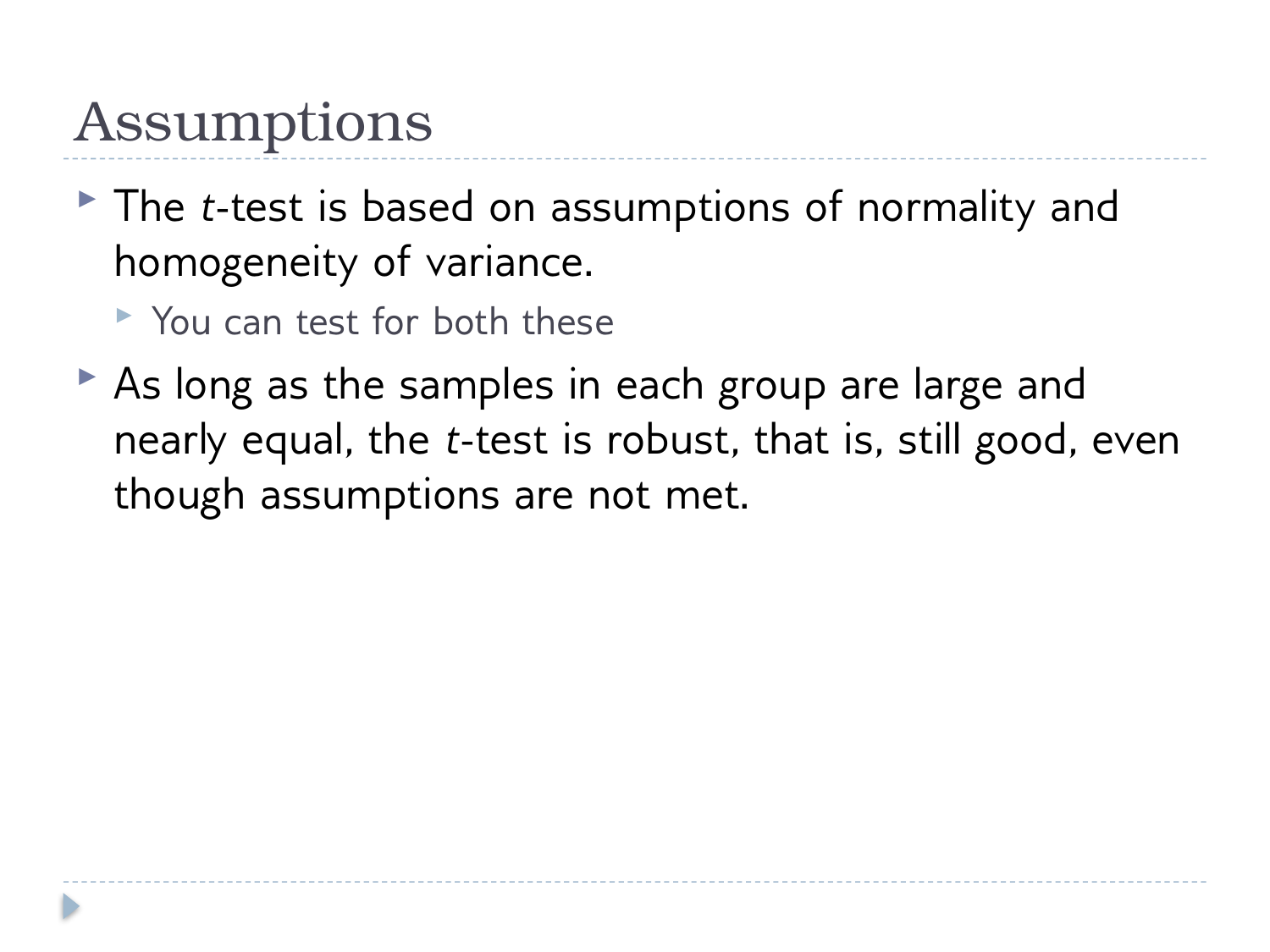

# Assumptions
The t-test is based on assumptions of normality and homogeneity of variance.
You can test for both these
As long as the samples in each group are large and nearly equal, the t-test is robust, that is, still good, even though assumptions are not met.